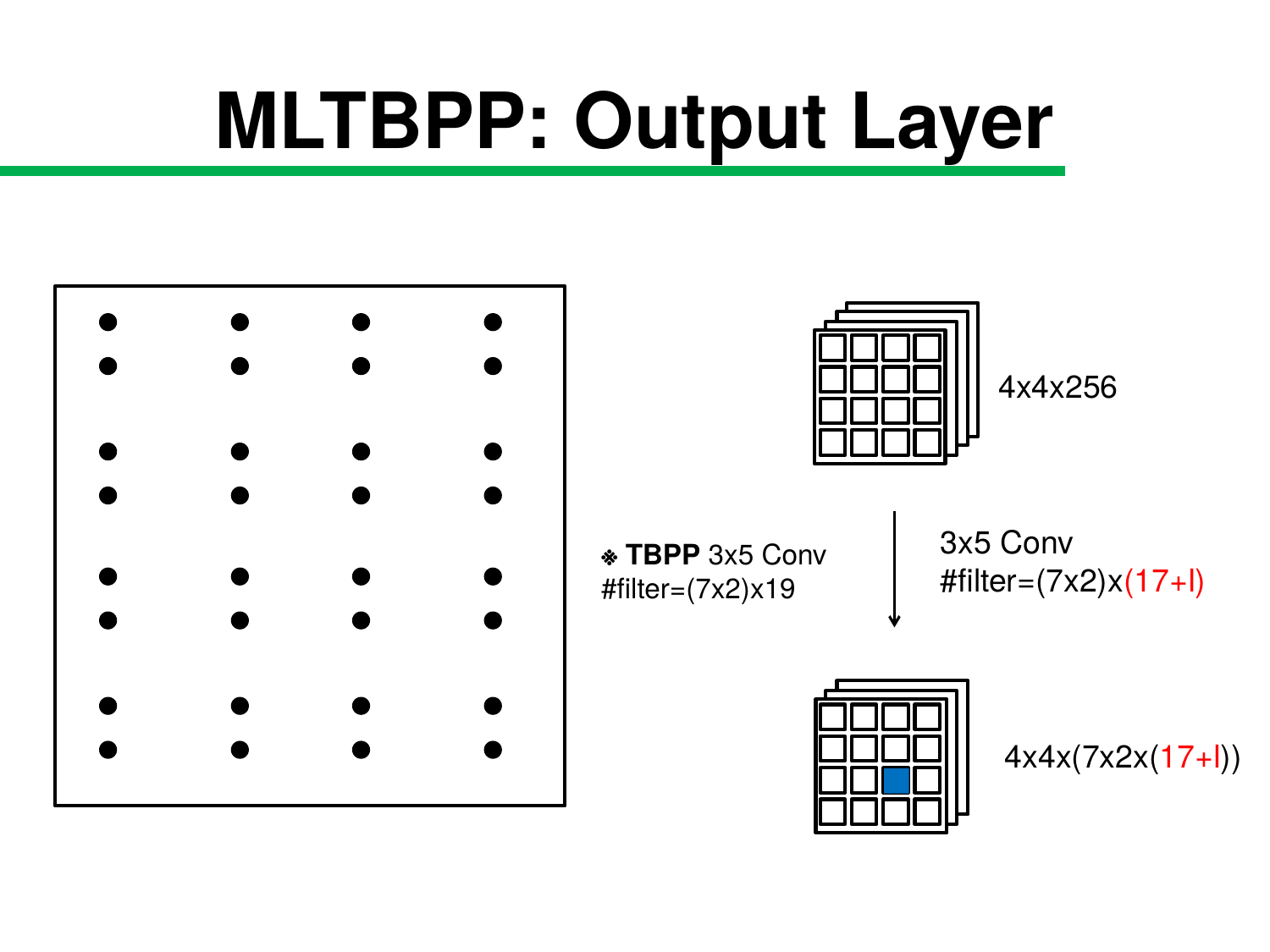

# MLTBPP: Output Layer

4x4x256

3x5 Conv
#filter=(7x2)x(17+l)
※ TBPP 3x5 Conv
#filter=(7x2)x19

4x4x(7x2x(17+l))